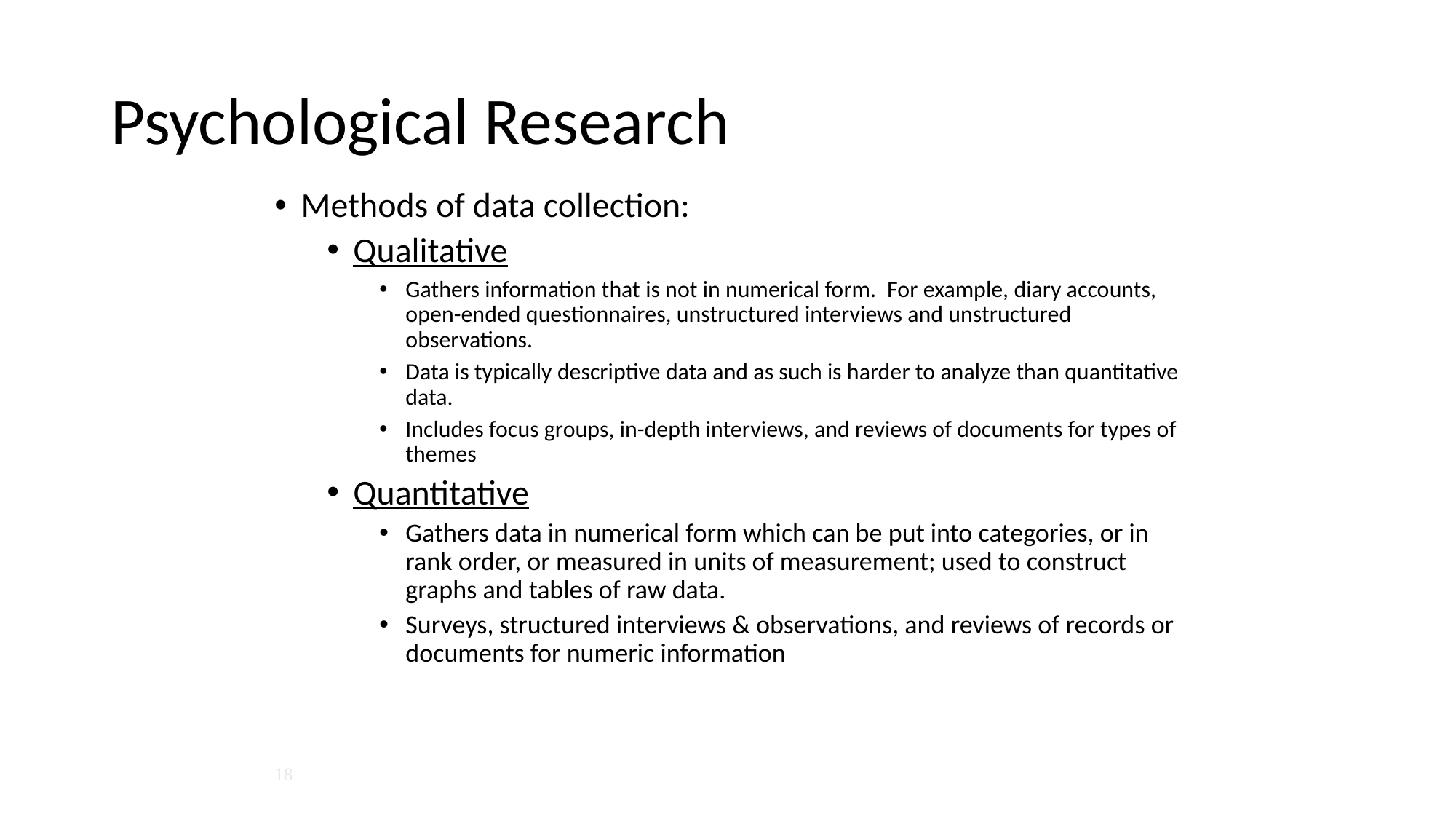

# Psychological Research
Methods of data collection:
Qualitative
Gathers information that is not in numerical form.  For example, diary accounts, open-ended questionnaires, unstructured interviews and unstructured observations.
Data is typically descriptive data and as such is harder to analyze than quantitative data.
Includes focus groups, in-depth interviews, and reviews of documents for types of themes
Quantitative
Gathers data in numerical form which can be put into categories, or in rank order, or measured in units of measurement; used to construct graphs and tables of raw data.
Surveys, structured interviews & observations, and reviews of records or documents for numeric information

18